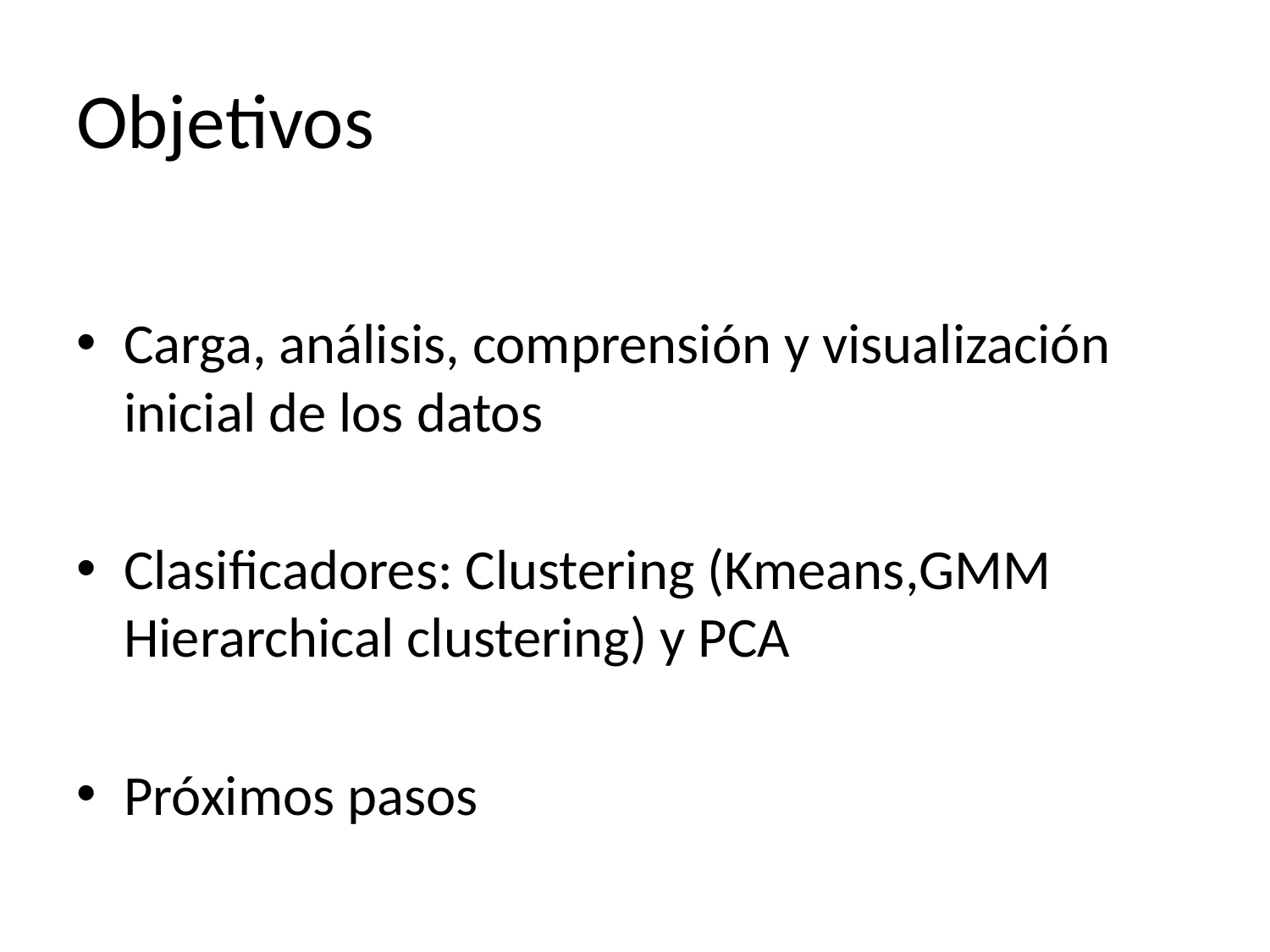

# Objetivos

Carga, análisis, comprensión y visualización inicial de los datos

Clasificadores: Clustering (Kmeans,GMM Hierarchical clustering) y PCA

Próximos pasos